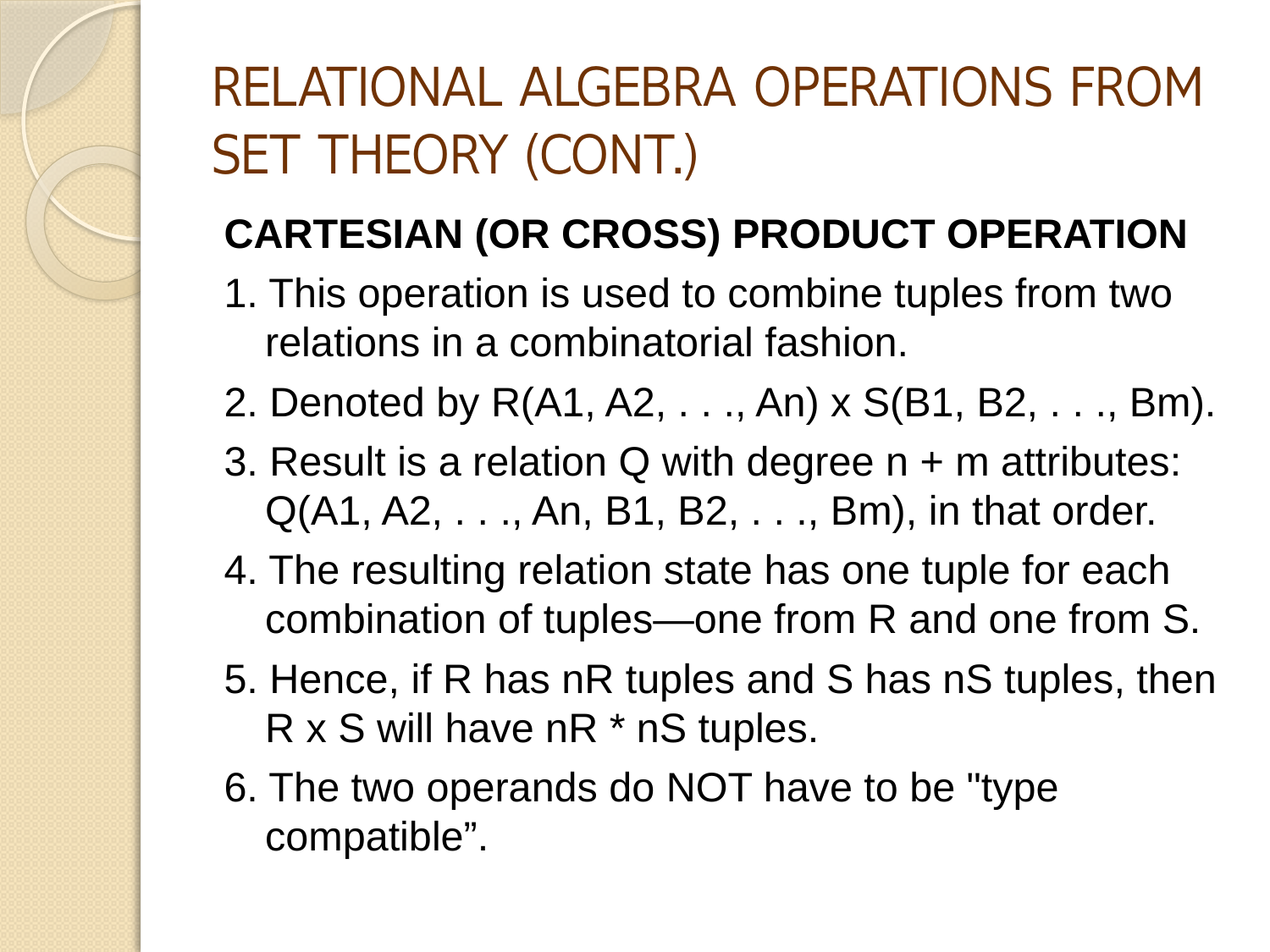

# RELATIONAL ALGEBRA OPERATIONS FROM SET THEORY (CONT.)
CARTESIAN (OR CROSS) PRODUCT OPERATION
1. This operation is used to combine tuples from two relations in a combinatorial fashion.
2. Denoted by R(A1, A2, . . ., An) x S(B1, B2, . . ., Bm).
3. Result is a relation Q with degree n + m attributes: Q(A1, A2, . . ., An, B1, B2, . . ., Bm), in that order.
4. The resulting relation state has one tuple for each combination of tuples—one from R and one from S.
5. Hence, if R has nR tuples and S has nS tuples, then R x S will have nR * nS tuples.
6. The two operands do NOT have to be "type compatible”.